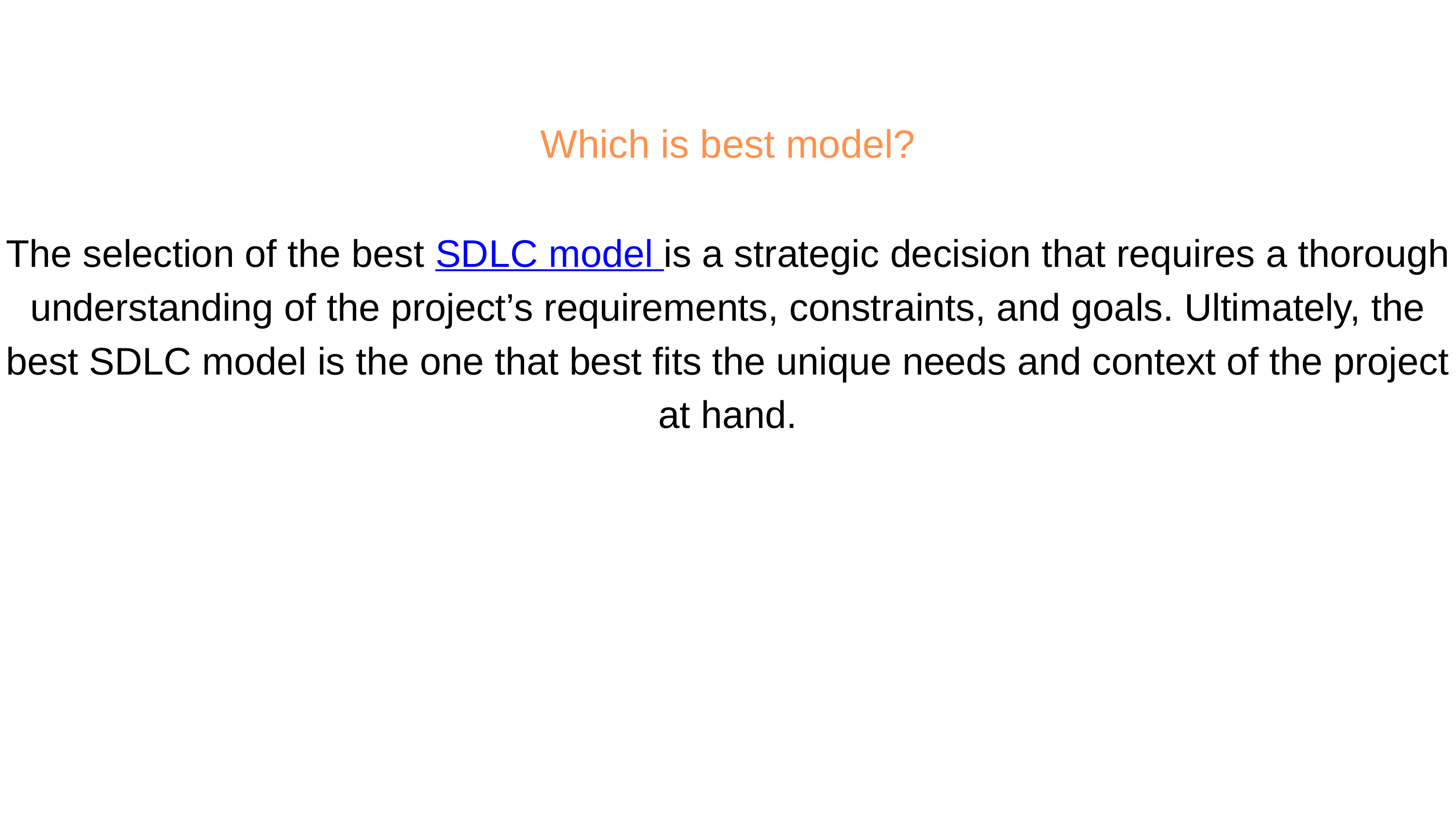

Which is best model?

The selection of the best SDLC model is a strategic decision that requires a thorough understanding of the project’s requirements, constraints, and goals. Ultimately, the best SDLC model is the one that best fits the unique needs and context of the project at hand.